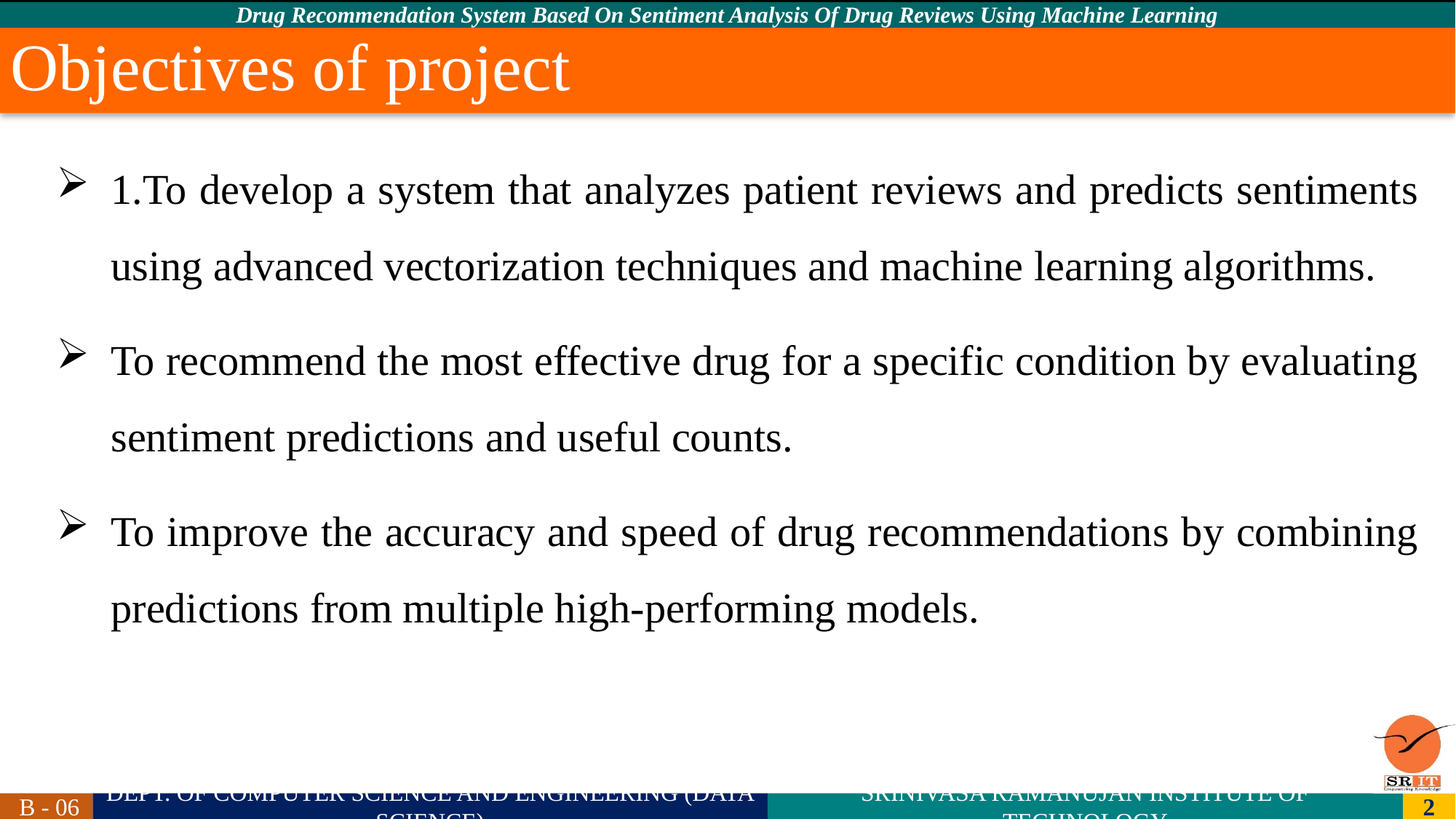

# Objectives of project
1.To develop a system that analyzes patient reviews and predicts sentiments using advanced vectorization techniques and machine learning algorithms.
To recommend the most effective drug for a specific condition by evaluating sentiment predictions and useful counts.
To improve the accuracy and speed of drug recommendations by combining predictions from multiple high-performing models.